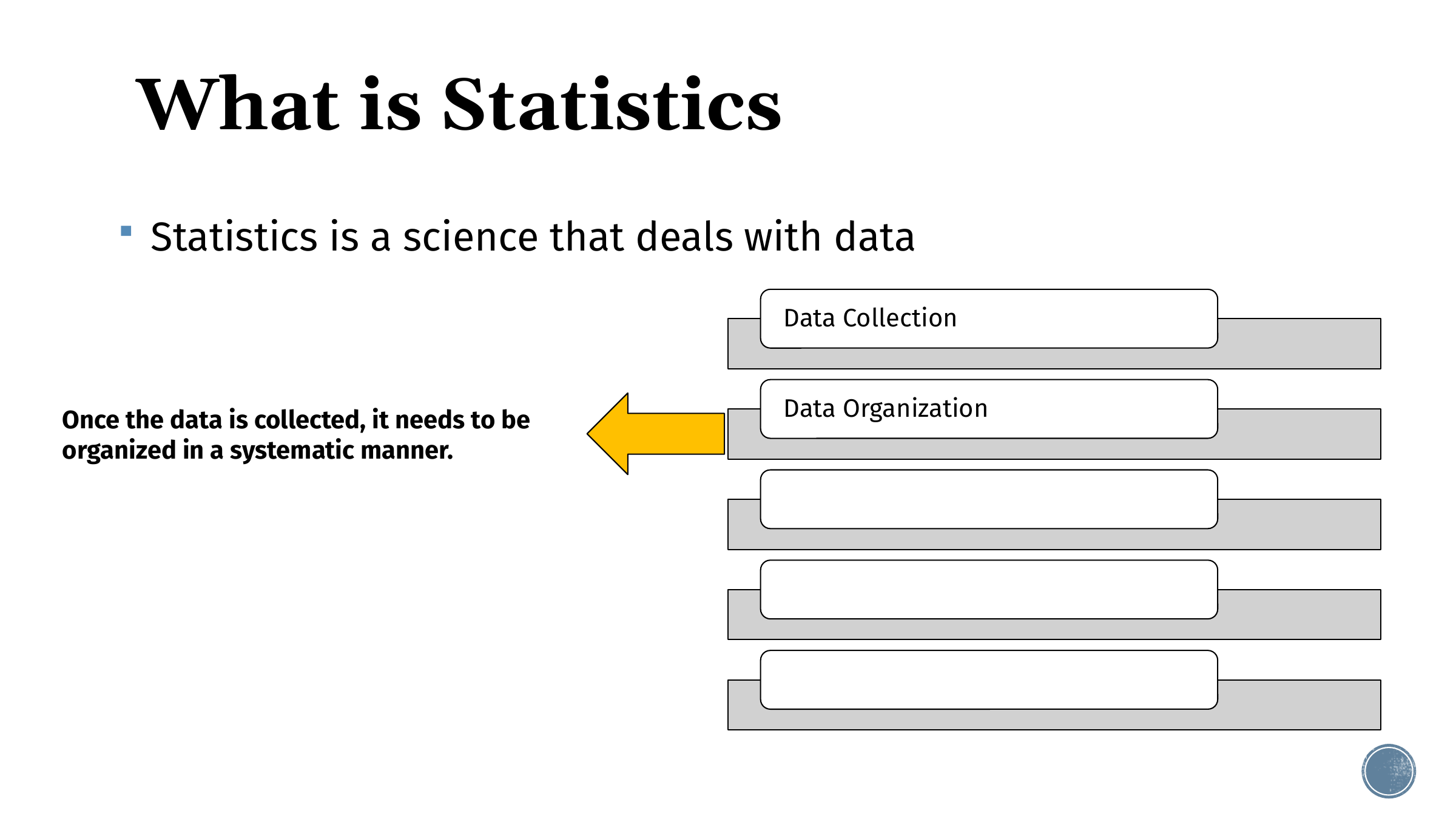

# What is Statistics
 Statistics is a science that deals with data
Data Collection
Data Organization

Once the data is collected, it needs to be organized in a systematic manner.